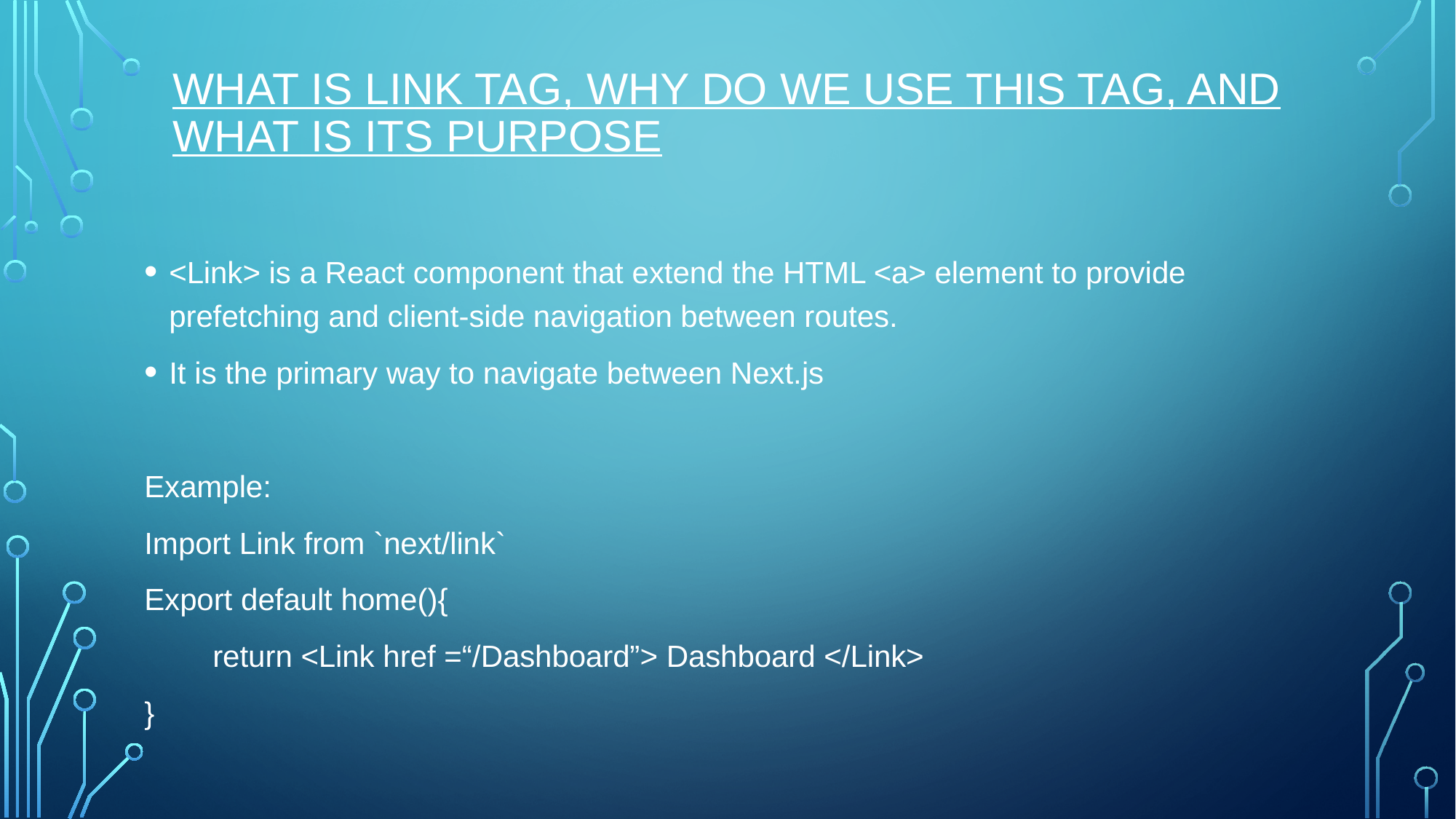

# What is Link tag, why do we use this tag, and what is its purpose
<Link> is a React component that extend the HTML <a> element to provide prefetching and client-side navigation between routes.
It is the primary way to navigate between Next.js

Example:
Import Link from `next/link`
Export default home(){
        return <Link href =“/Dashboard”> Dashboard </Link>
}